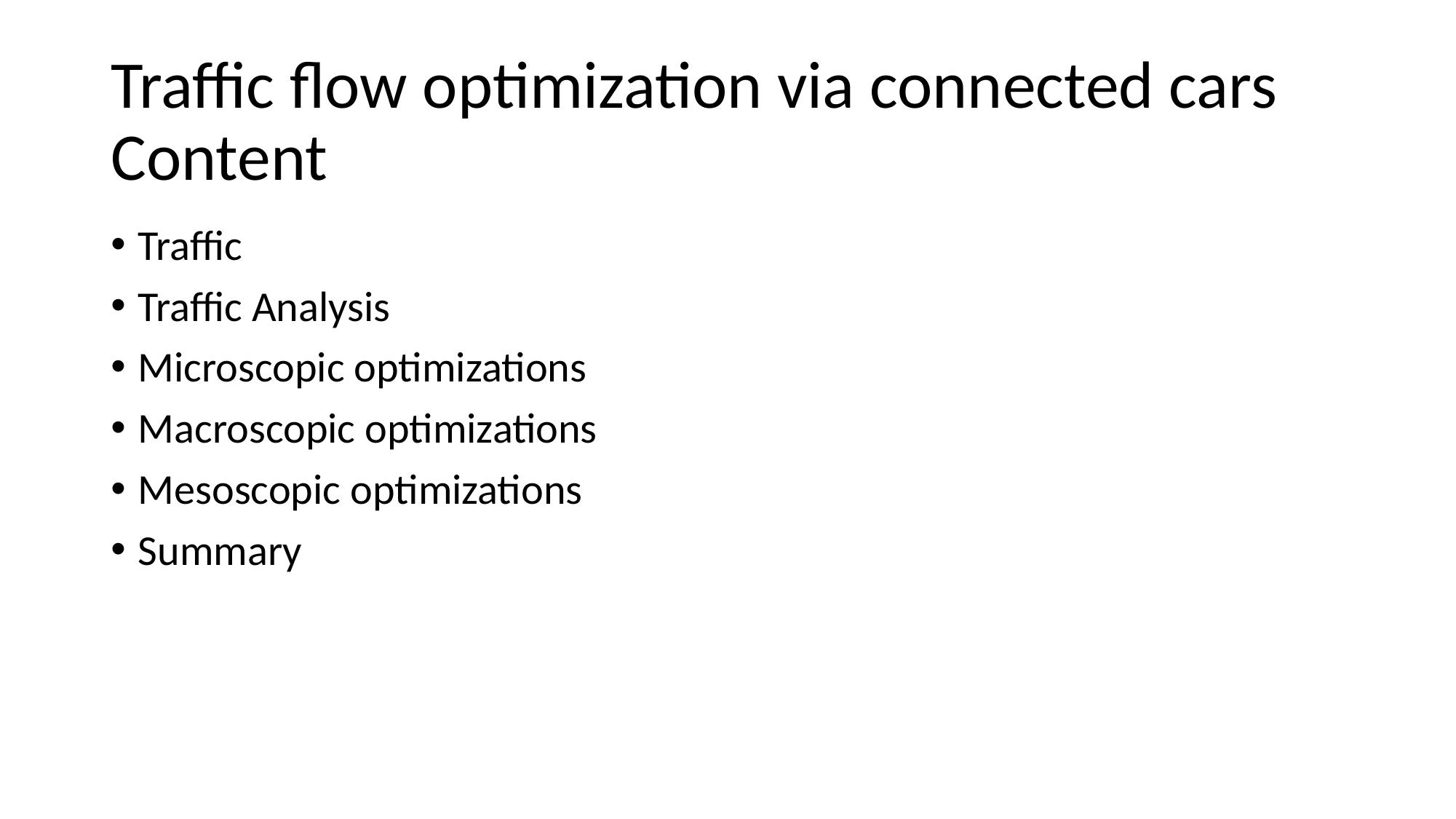

# Traffic flow optimization via connected cars Content
Traffic
Traffic Analysis
Microscopic optimizations
Macroscopic optimizations
Mesoscopic optimizations
Summary